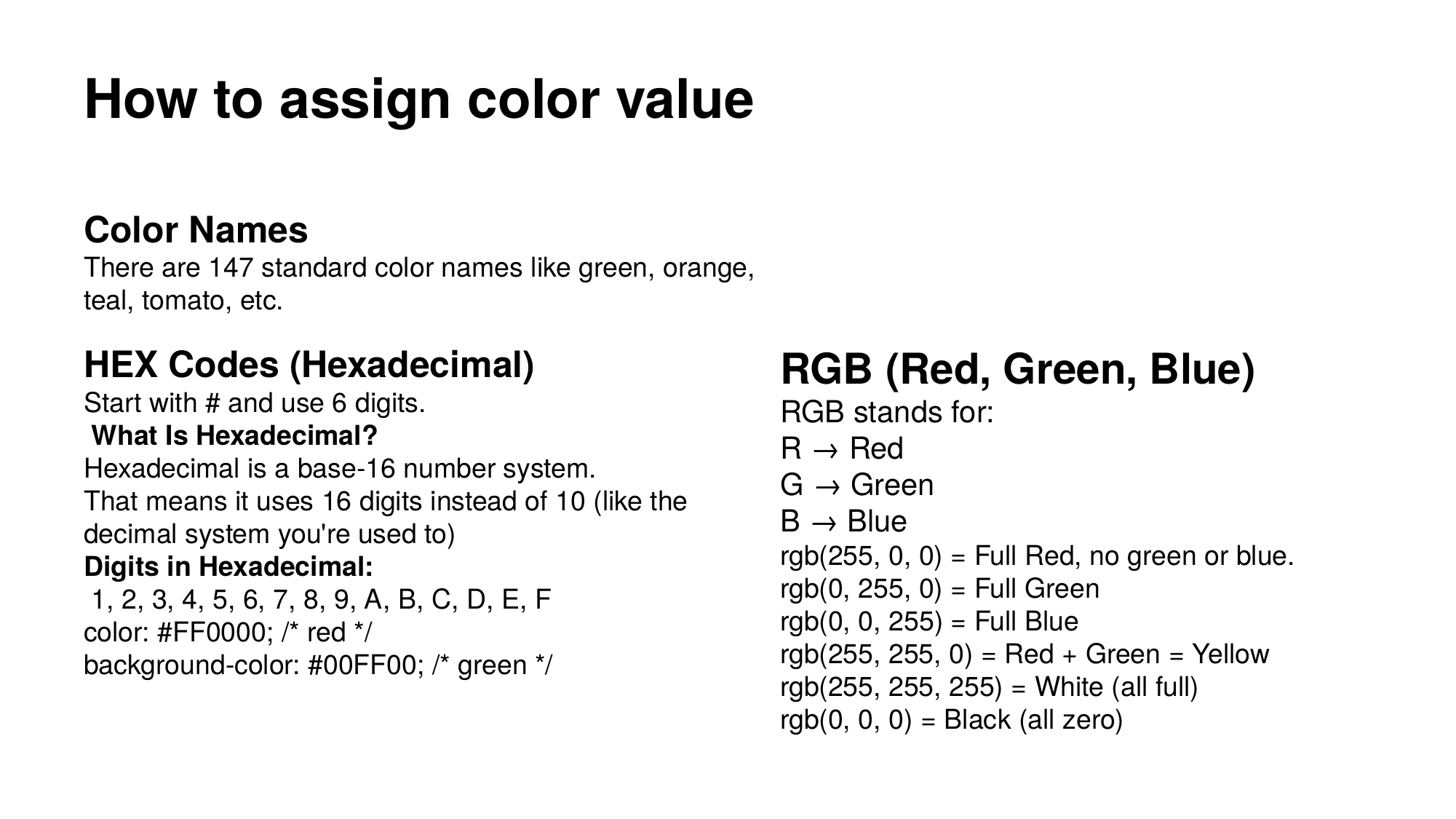

# How to assign color value
Color Names
There are 147 standard color names like green, orange, teal, tomato, etc.
HEX Codes (Hexadecimal)
Start with # and use 6 digits.
 What Is Hexadecimal?
Hexadecimal is a base-16 number system.
That means it uses 16 digits instead of 10 (like the decimal system you're used to)
Digits in Hexadecimal:
 1, 2, 3, 4, 5, 6, 7, 8, 9, A, B, C, D, E, F
color: #FF0000; /* red */
background-color: #00FF00; /* green */
RGB (Red, Green, Blue)
RGB stands for:
R → Red
G → Green
B → Blue
rgb(255, 0, 0) = Full Red, no green or blue.
rgb(0, 255, 0) = Full Green
rgb(0, 0, 255) = Full Blue
rgb(255, 255, 0) = Red + Green = Yellow
rgb(255, 255, 255) = White (all full)
rgb(0, 0, 0) = Black (all zero)